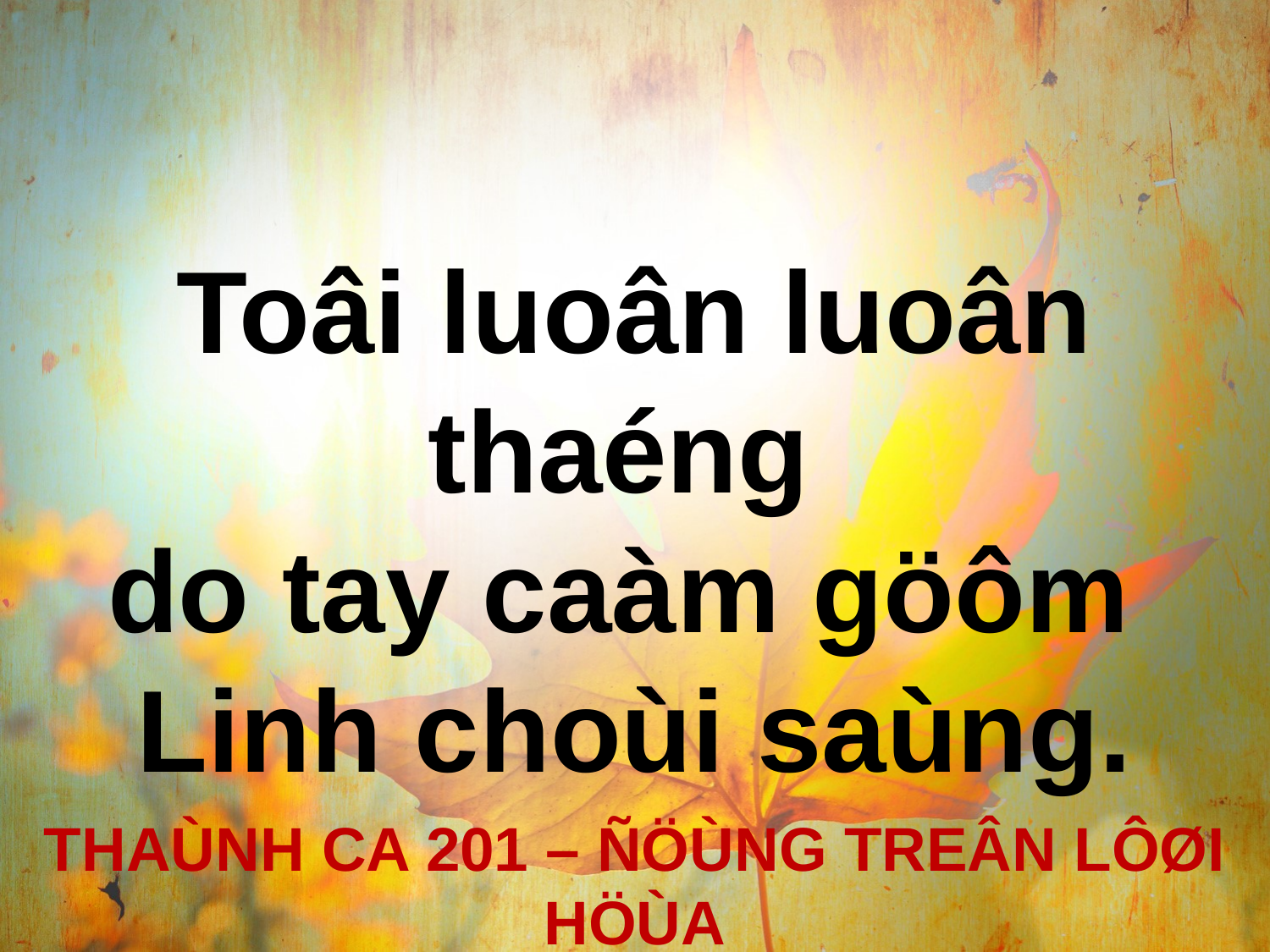

Toâi luoân luoân thaéng
do tay caàm göôm
Linh choùi saùng.
THAÙNH CA 201 – ÑÖÙNG TREÂN LÔØI HÖÙA